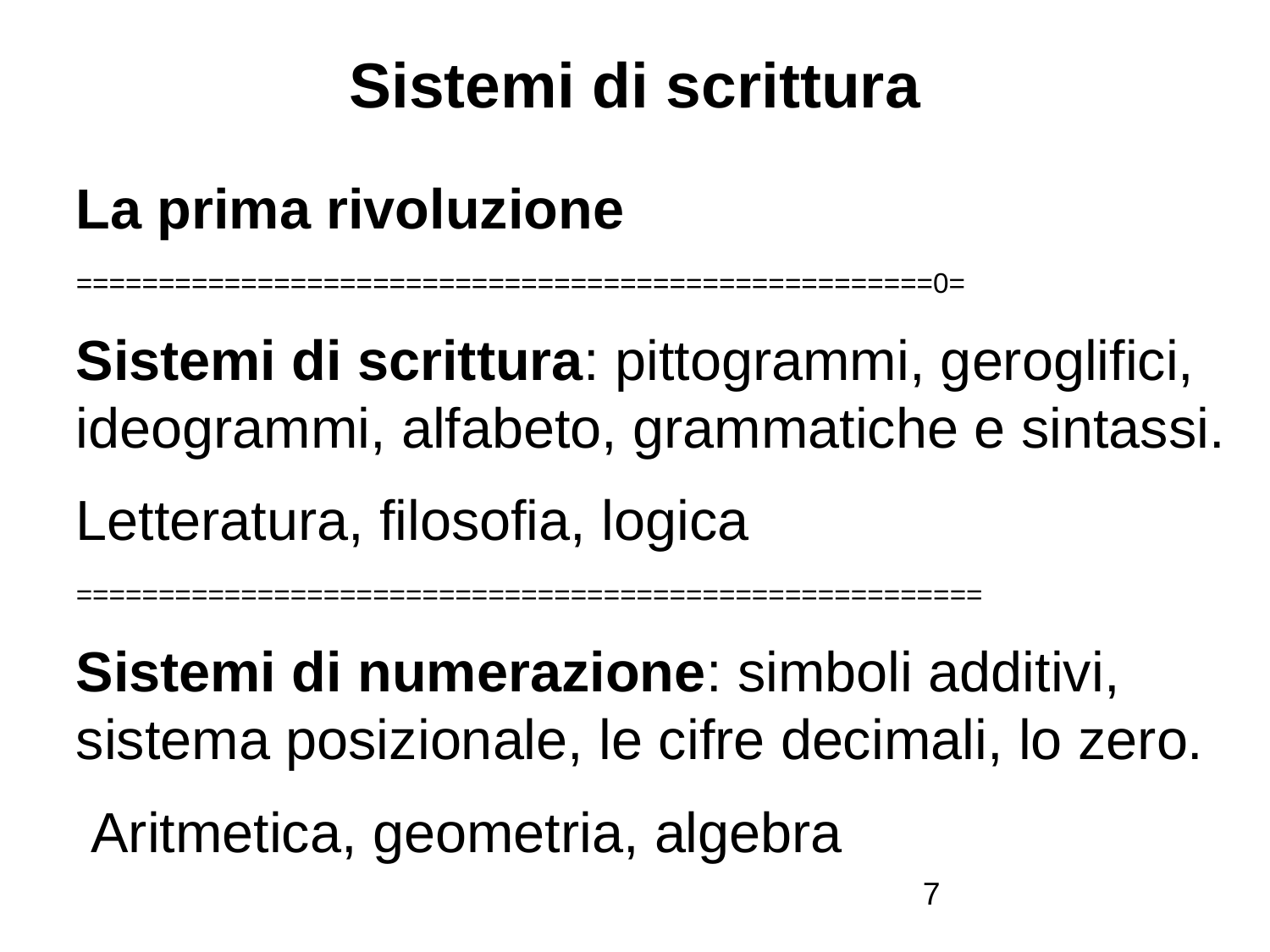

# Sistemi di scrittura
La prima rivoluzione
====================================================0=
Sistemi di scrittura: pittogrammi, geroglifici, ideogrammi, alfabeto, grammatiche e sintassi.
Letteratura, filosofia, logica
=======================================================
Sistemi di numerazione: simboli additivi, sistema posizionale, le cifre decimali, lo zero.
Aritmetica, geometria, algebra

7